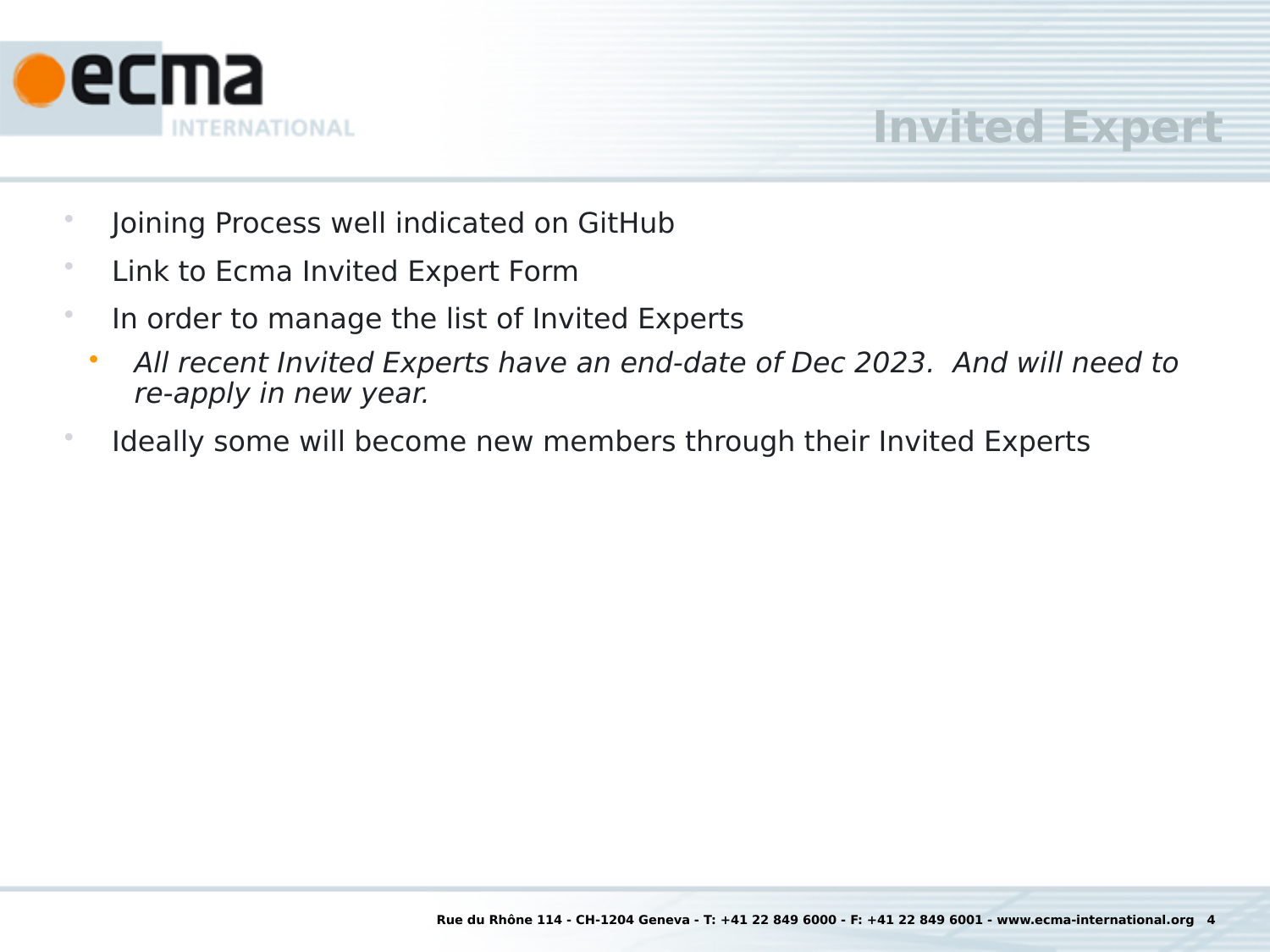

# Invited Expert
Joining Process well indicated on GitHub
Link to Ecma Invited Expert Form
In order to manage the list of Invited Experts
All recent Invited Experts have an end-date of Dec 2023.  And will need to re-apply in new year.
Ideally some will become new members through their Invited Experts

Rue du Rhône 114 - CH-1204 Geneva - T: +41 22 849 6000 - F: +41 22 849 6001 - www.ecma-international.org   4